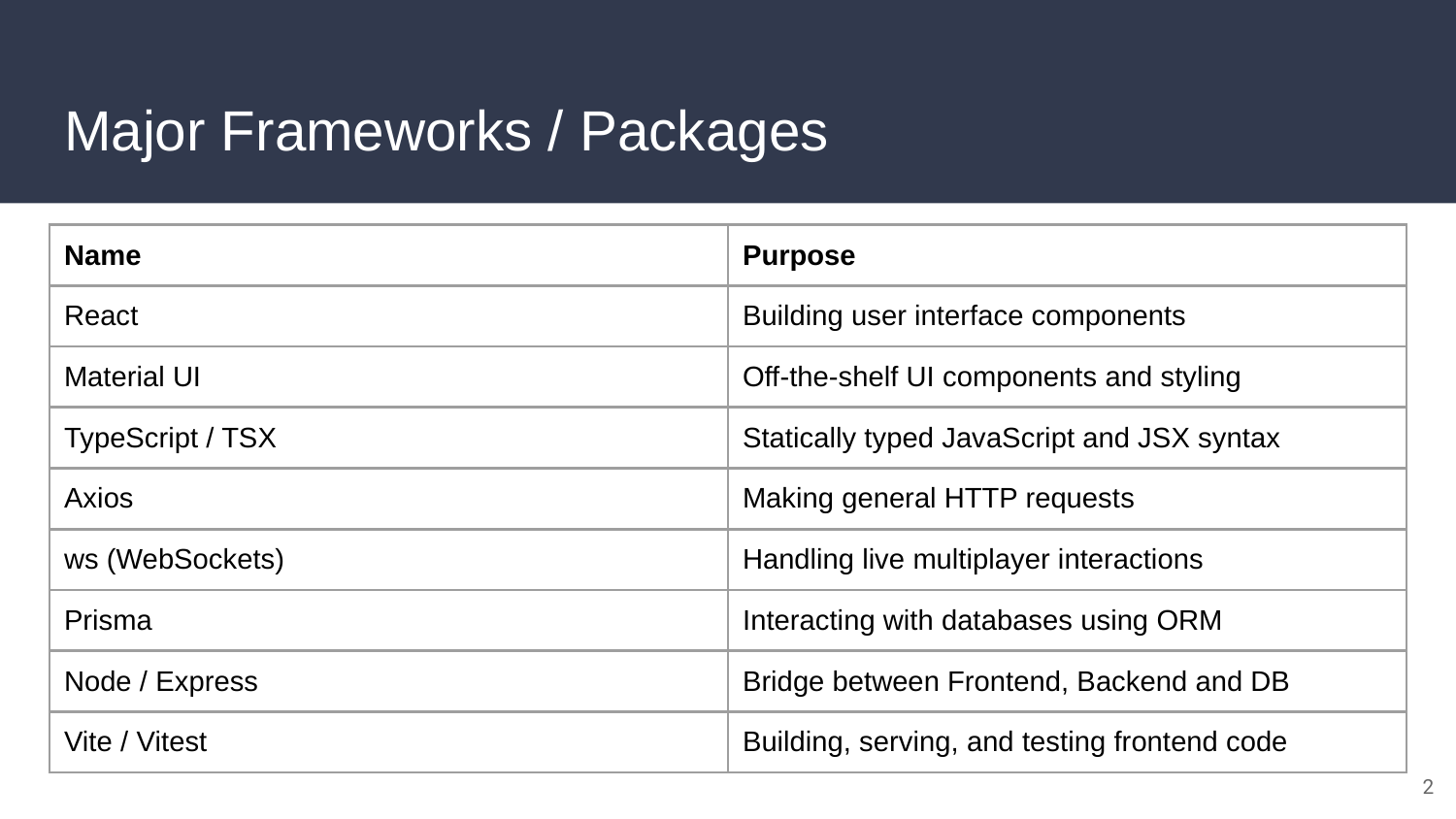

# Major Frameworks / Packages
| Name | Purpose |
| --- | --- |
| React | Building user interface components |
| Material UI | Off-the-shelf UI components and styling |
| TypeScript / TSX | Statically typed JavaScript and JSX syntax |
| Axios | Making general HTTP requests |
| ws (WebSockets) | Handling live multiplayer interactions |
| Prisma | Interacting with databases using ORM |
| Node / Express | Bridge between Frontend, Backend and DB |
| Vite / Vitest | Building, serving, and testing frontend code |
2